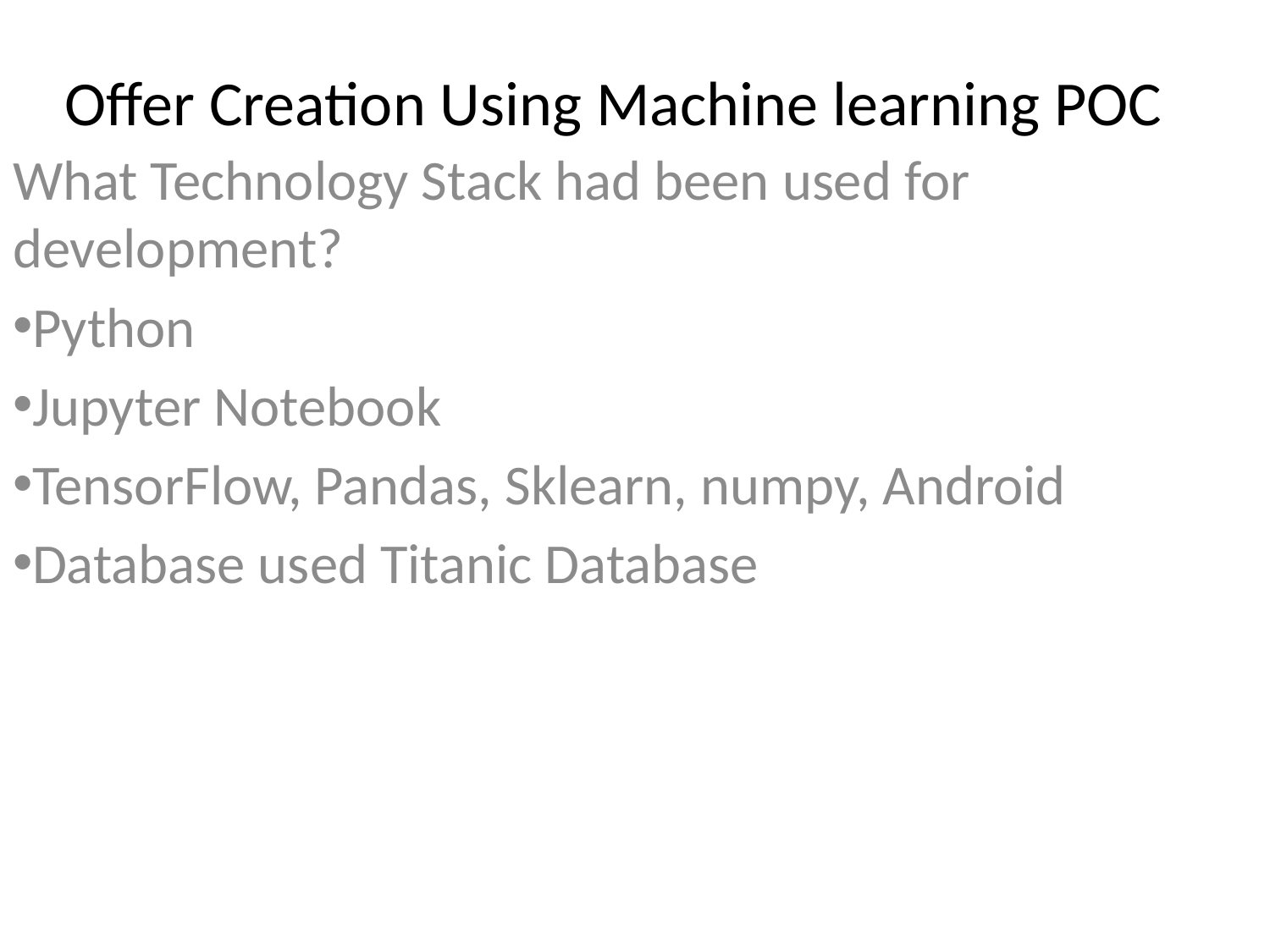

# Offer Creation Using Machine learning POC
What Technology Stack had been used for development?
Python
Jupyter Notebook
TensorFlow, Pandas, Sklearn, numpy, Android
Database used Titanic Database